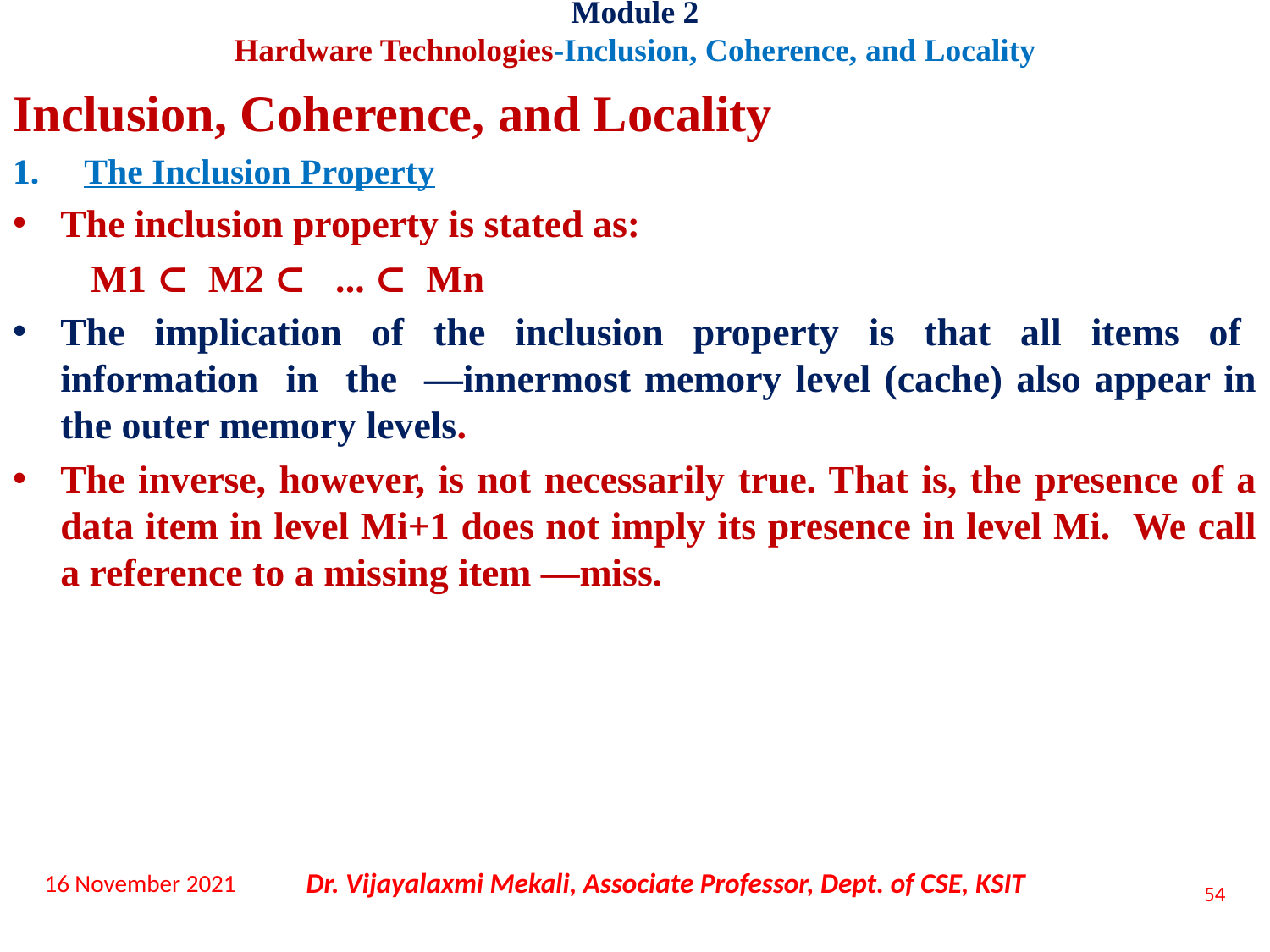

Inclusion, Coherence, and Locality
The Inclusion Property
The inclusion property is stated as:
        M1 ⊂  M2 ⊂   ... ⊂  Mn
The  implication  of  the  inclusion  property  is  that  all  items  of  information  in  the  ―innermost memory level (cache) also appear in the outer memory levels.
The inverse, however, is not necessarily true. That is, the presence of a data item in level Mi+1 does not imply its presence in level Mi.  We call a reference to a missing item ―miss.

Module 2
Hardware Technologies-Inclusion, Coherence, and Locality

16 November 2021
Dr. Vijayalaxmi Mekali, Associate Professor, Dept. of CSE, KSIT
54